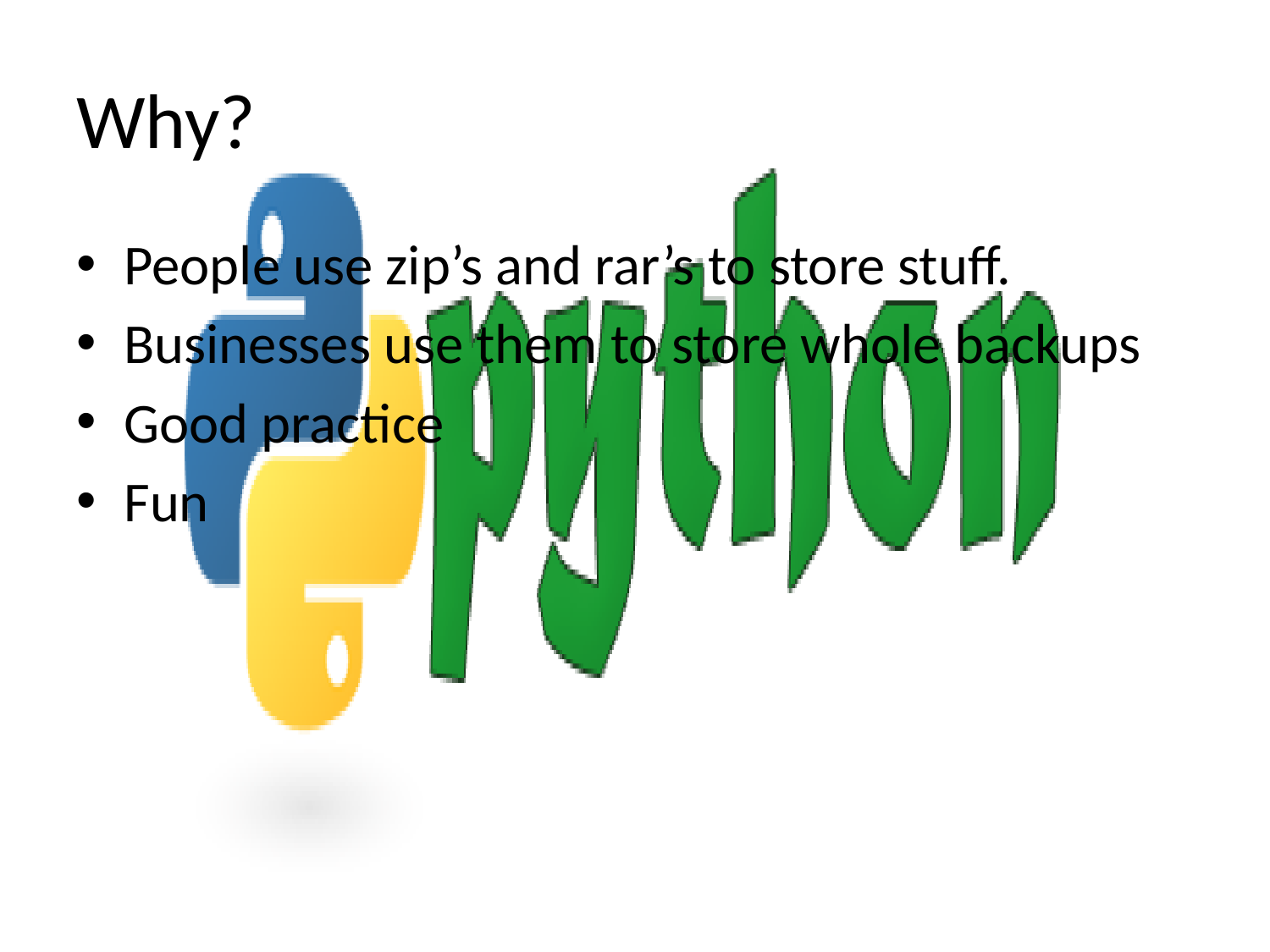

# Why?
People use zip’s and rar’s to store stuff.
Businesses use them to store whole backups
Good practice
Fun